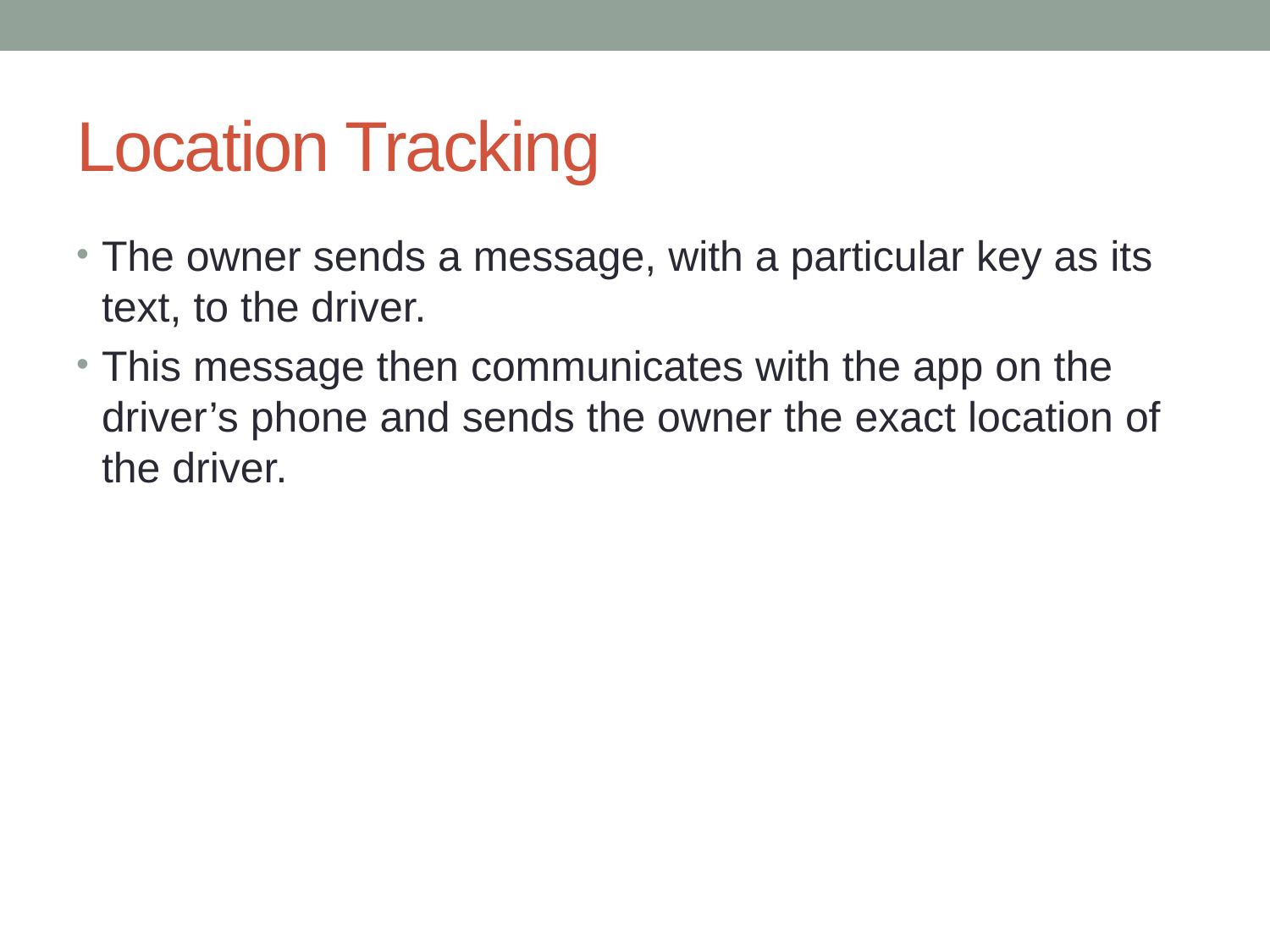

# Location Tracking
The owner sends a message, with a particular key as its text, to the driver.
This message then communicates with the app on the driver’s phone and sends the owner the exact location of the driver.